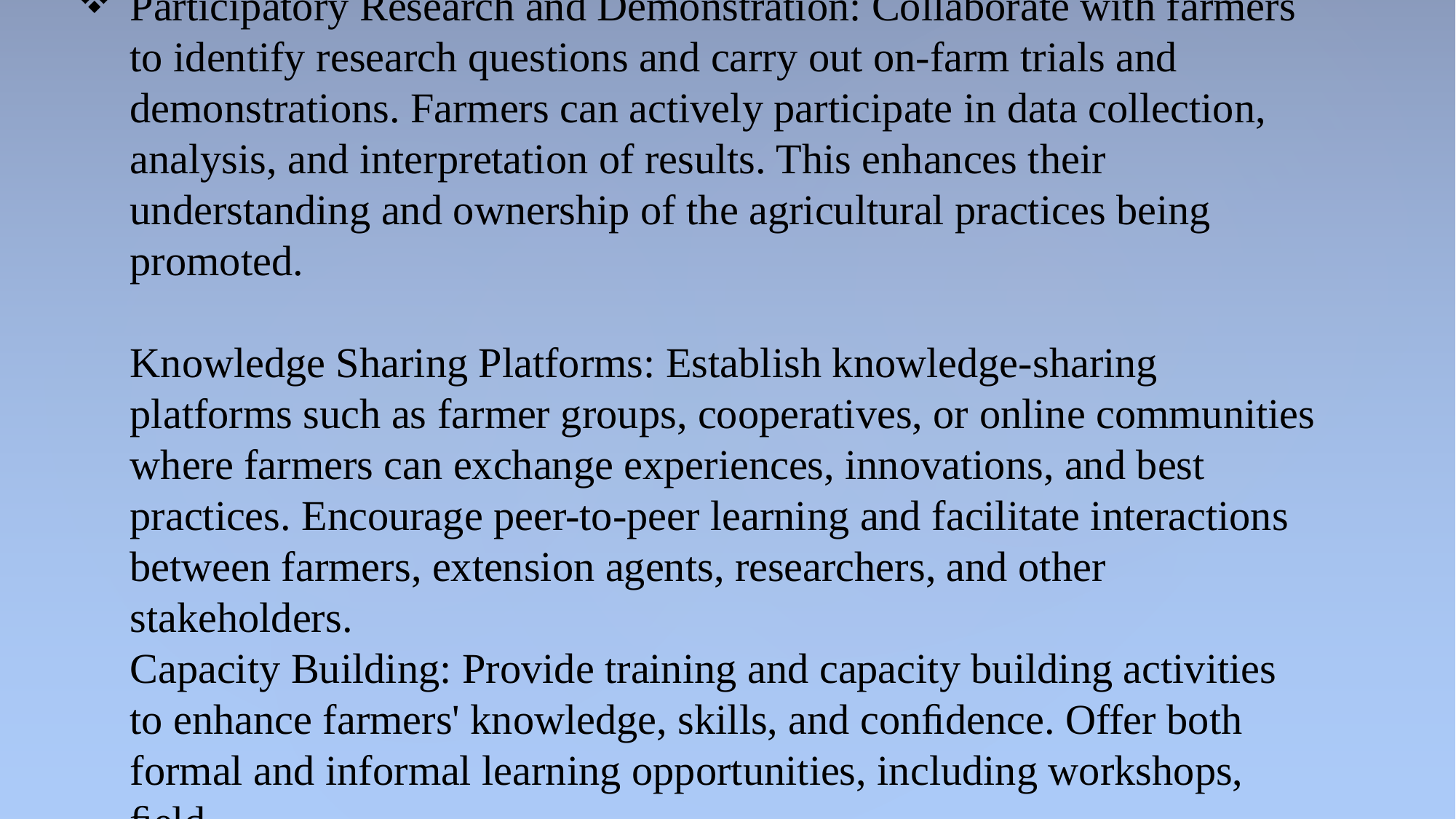

# Participatory Research and Demonstration: Collaborate with farmers to identify research questions and carry out on-farm trials and demonstrations. Farmers can actively participate in data collection, analysis, and interpretation of results. This enhances their understanding and ownership of the agricultural practices being promoted. Knowledge Sharing Platforms: Establish knowledge-sharing platforms such as farmer groups, cooperatives, or online communities where farmers can exchange experiences, innovations, and best practices. Encourage peer-to-peer learning and facilitate interactions between farmers, extension agents, researchers, and other stakeholders. Capacity Building: Provide training and capacity building activities to enhance farmers' knowledge, skills, and conﬁdence. Offer both formal and informal learning opportunities, including workshops, ﬁeld